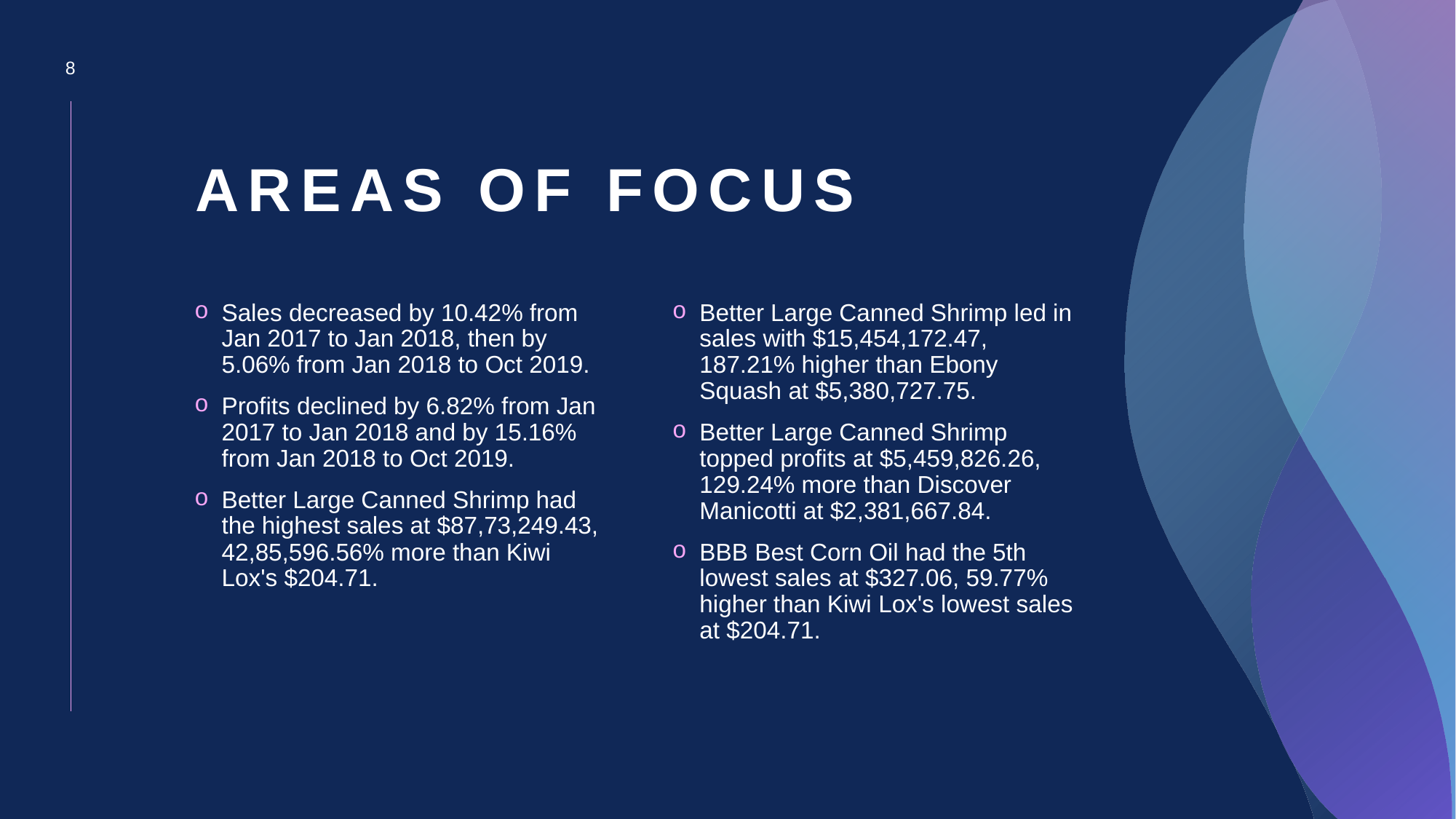

8
# AREAS OF FOCUS
Sales decreased by 10.42% from Jan 2017 to Jan 2018, then by 5.06% from Jan 2018 to Oct 2019.
Profits declined by 6.82% from Jan 2017 to Jan 2018 and by 15.16% from Jan 2018 to Oct 2019.
Better Large Canned Shrimp had the highest sales at $87,73,249.43, 42,85,596.56% more than Kiwi Lox's $204.71.
Better Large Canned Shrimp led in sales with $15,454,172.47, 187.21% higher than Ebony Squash at $5,380,727.75.
Better Large Canned Shrimp topped profits at $5,459,826.26, 129.24% more than Discover Manicotti at $2,381,667.84.
BBB Best Corn Oil had the 5th lowest sales at $327.06, 59.77% higher than Kiwi Lox's lowest sales at $204.71.